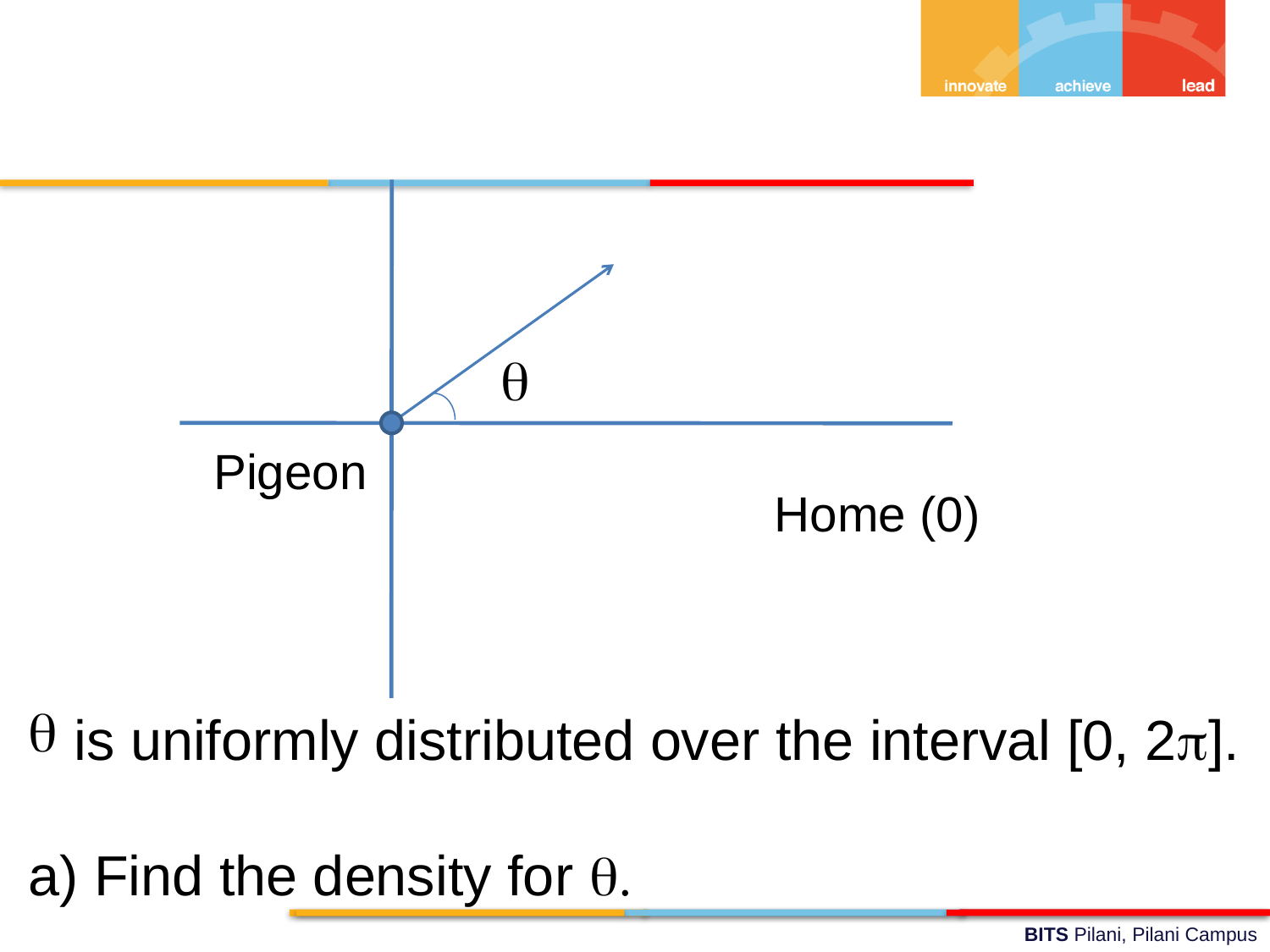

θ

Pigeon
Home (0)
 is uniformly distributed over the interval [0, 2π].

a) Find the density for θ.